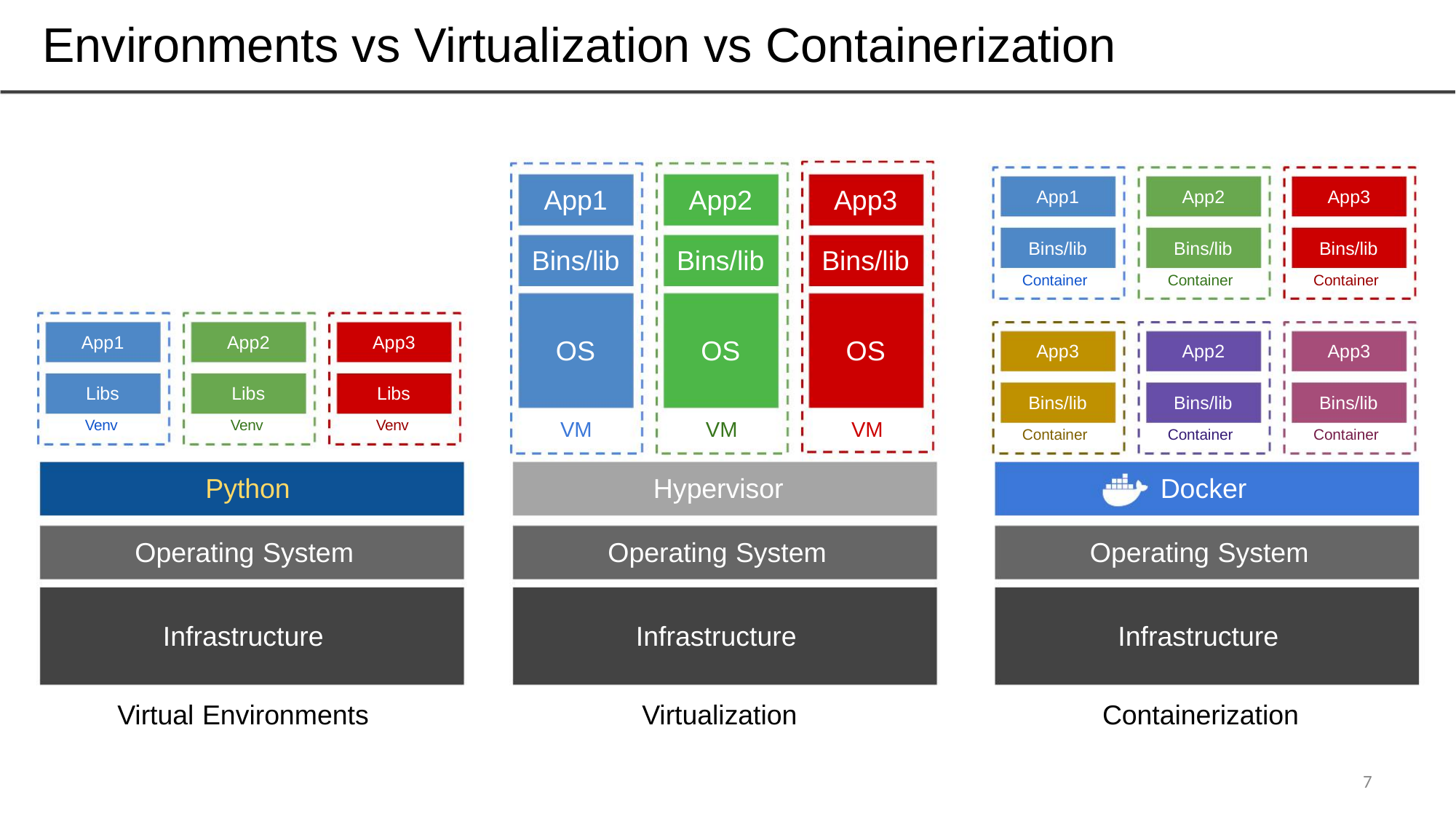

Environments vs Virtualization vs Containerization
App1
App2
App3
App1
App2
App3
Bins/lib
Bins/lib
Bins/lib
Bins/lib
Bins/lib
Bins/lib
Container
Container
Container
App1
App2
App3
OS
OS
OS
App3
App2
App3
Libs
Libs
Libs
Bins/lib
Bins/lib
Bins/lib
Venv
Venv
Venv
VM
VM
VM
Container
Container
Container
Python
Hypervisor
Docker
Operating System
Operating System
Operating System
Infrastructure
Infrastructure
Virtualization
Infrastructure
Virtual Environments
Containerization
7